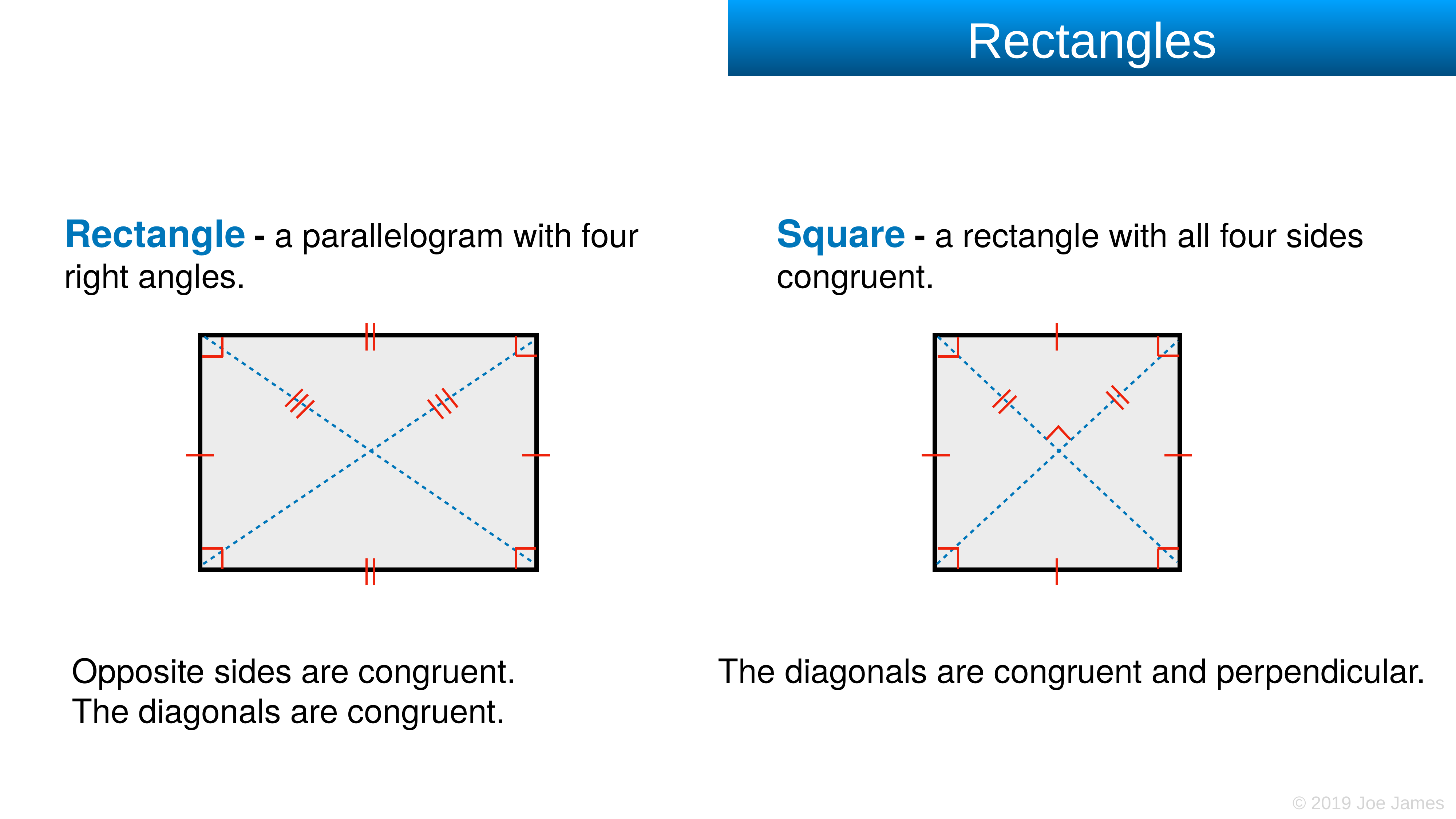

# Rectangles
Rectangle - a parallelogram with four right angles.
Square - a rectangle with all four sides congruent.

Opposite sides are congruent.
The diagonals are congruent.
The diagonals are congruent and perpendicular.